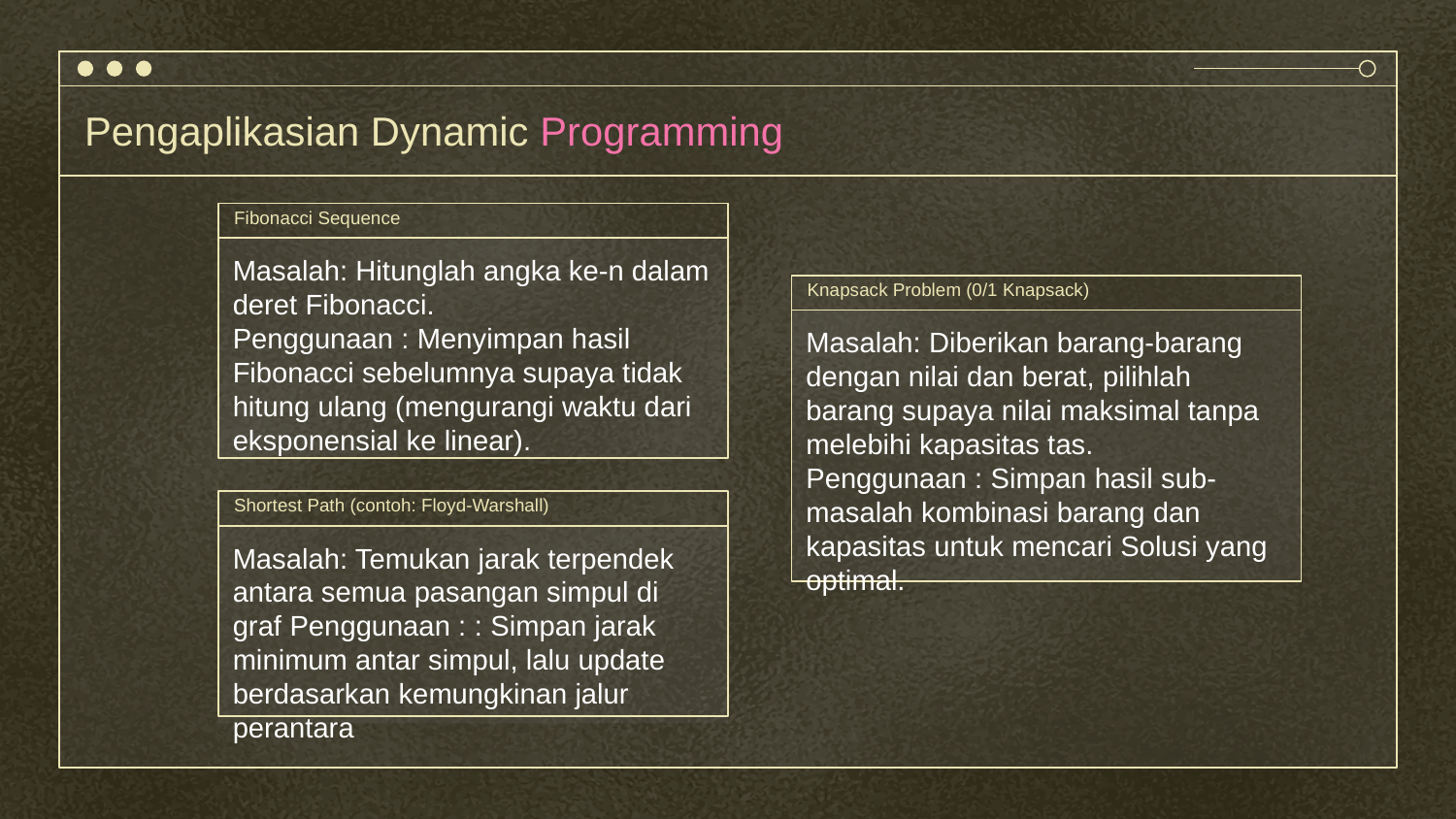

Pengaplikasian Dynamic Programming
# Fibonacci Sequence

Masalah: Hitunglah angka ke-n dalam deret Fibonacci.
Penggunaan : Menyimpan hasil Fibonacci sebelumnya supaya tidak hitung ulang (mengurangi waktu dari eksponensial ke linear).

Knapsack Problem (0/1 Knapsack)

Masalah: Diberikan barang-barang dengan nilai dan berat, pilihlah barang supaya nilai maksimal tanpa melebihi kapasitas tas.
Penggunaan : Simpan hasil sub-masalah kombinasi barang dan kapasitas untuk mencari Solusi yang optimal.

Shortest Path (contoh: Floyd-Warshall)

Masalah: Temukan jarak terpendek antara semua pasangan simpul di graf Penggunaan : : Simpan jarak minimum antar simpul, lalu update berdasarkan kemungkinan jalur perantara